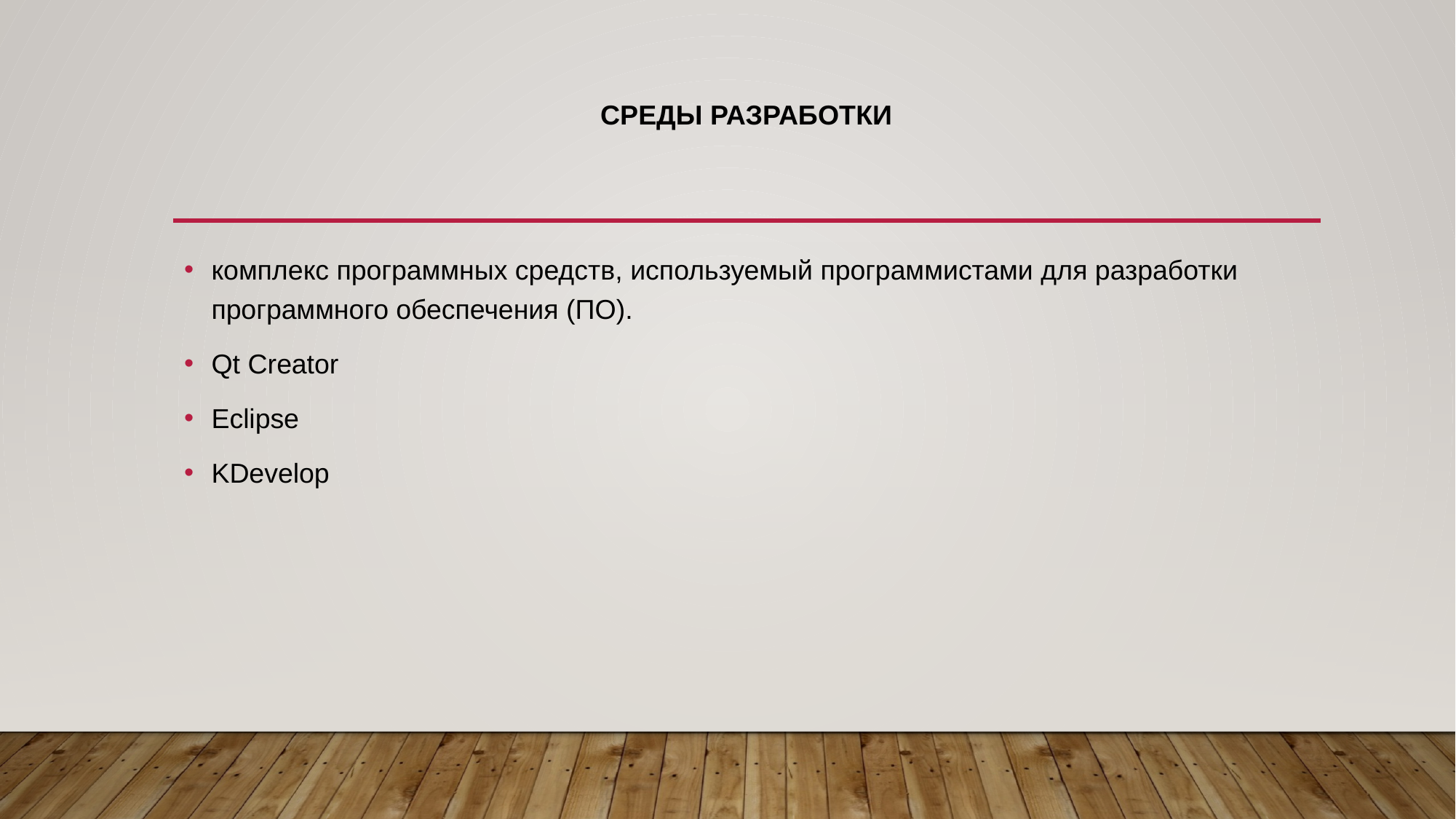

# Среды разработки
комплекс программных средств, используемый программистами для разработки программного обеспечения (ПО).
Qt Creator
Eclipse
KDevelop